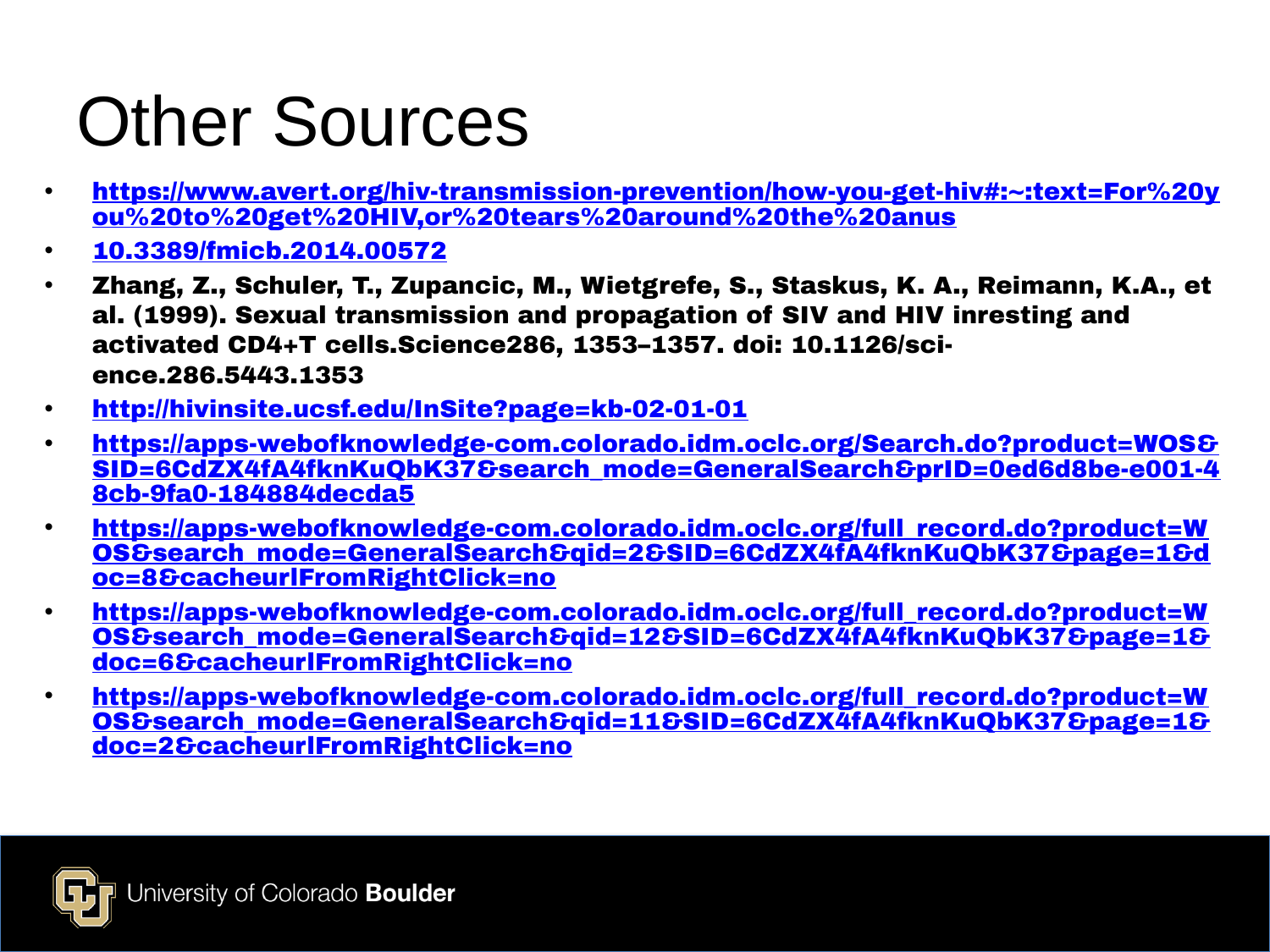

# Other Sources
https://www.avert.org/hiv-transmission-prevention/how-you-get-hiv#:~:text=For%20you%20to%20get%20HIV,or%20tears%20around%20the%20anus
10.3389/fmicb.2014.00572
Zhang, Z., Schuler, T., Zupancic, M., Wietgrefe, S., Staskus, K. A., Reimann, K.A., et al. (1999). Sexual transmission and propagation of SIV and HIV inresting and activated CD4+T cells.Science286, 1353–1357. doi: 10.1126/sci-ence.286.5443.1353
http://hivinsite.ucsf.edu/InSite?page=kb-02-01-01
https://apps-webofknowledge-com.colorado.idm.oclc.org/Search.do?product=WOS&SID=6CdZX4fA4fknKuQbK37&search_mode=GeneralSearch&prID=0ed6d8be-e001-48cb-9fa0-184884decda5
https://apps-webofknowledge-com.colorado.idm.oclc.org/full_record.do?product=WOS&search_mode=GeneralSearch&qid=2&SID=6CdZX4fA4fknKuQbK37&page=1&doc=8&cacheurlFromRightClick=no
https://apps-webofknowledge-com.colorado.idm.oclc.org/full_record.do?product=WOS&search_mode=GeneralSearch&qid=12&SID=6CdZX4fA4fknKuQbK37&page=1&doc=6&cacheurlFromRightClick=no
https://apps-webofknowledge-com.colorado.idm.oclc.org/full_record.do?product=WOS&search_mode=GeneralSearch&qid=11&SID=6CdZX4fA4fknKuQbK37&page=1&doc=2&cacheurlFromRightClick=no